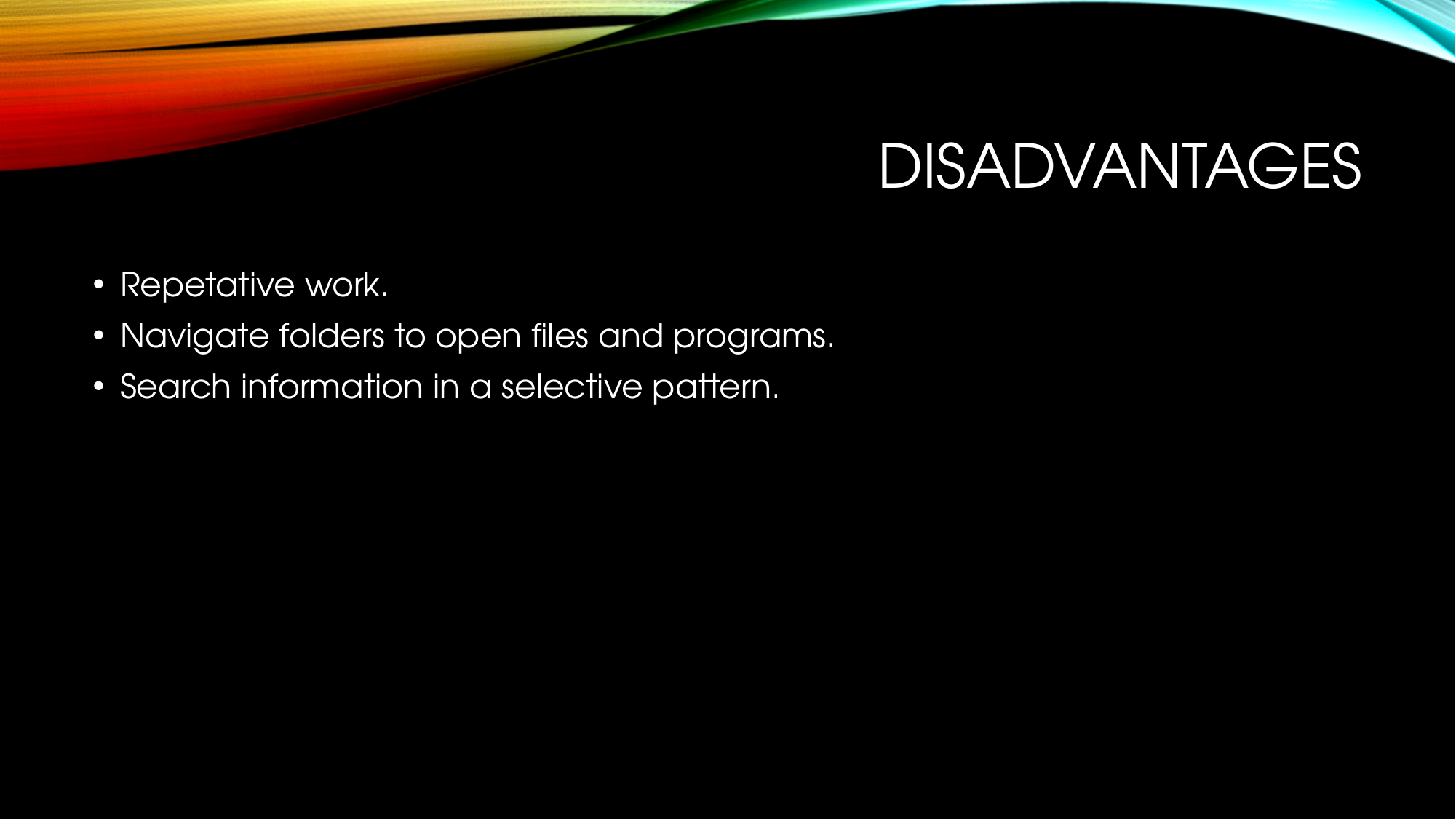

# Disadvantages
Repetative work.
Navigate folders to open files and programs.
Search information in a selective pattern.